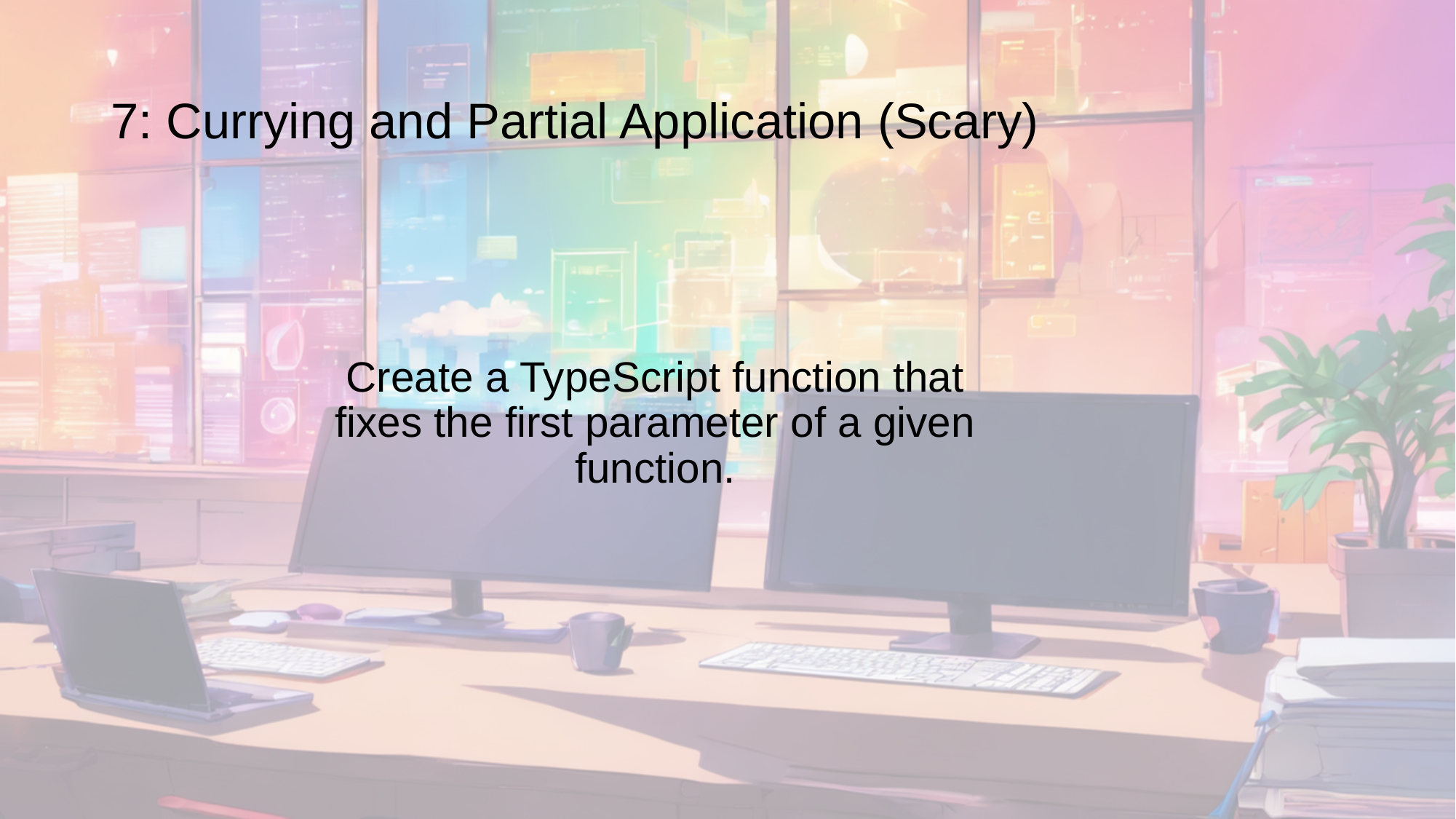

# 7: Currying and Partial Application (Scary)
Create a TypeScript function that fixes the first parameter of a given function.